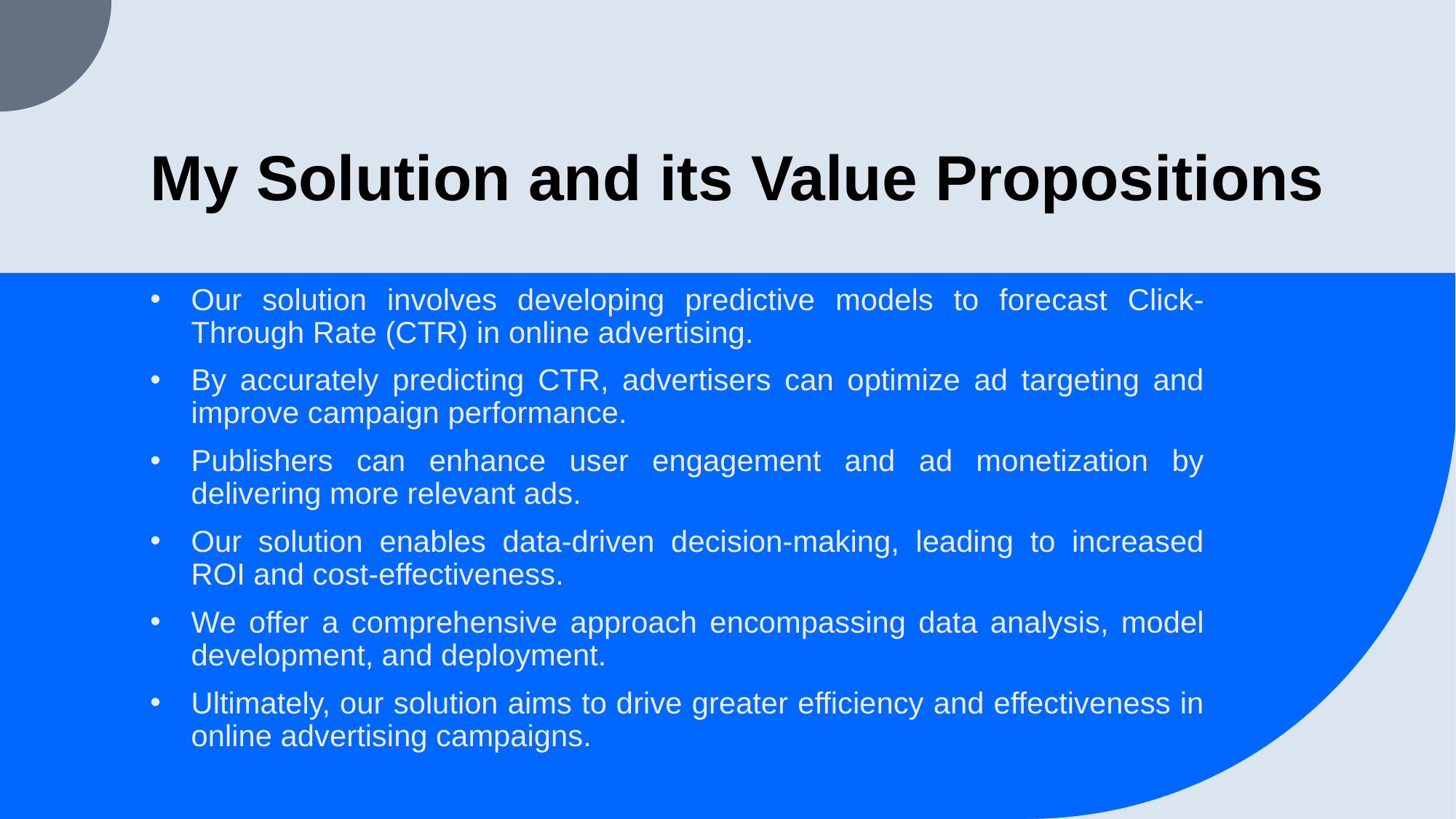

# My Solution and its Value Propositions
Our solution involves developing predictive models to forecast Click-Through Rate (CTR) in online advertising.
By accurately predicting CTR, advertisers can optimize ad targeting and improve campaign performance.
Publishers can enhance user engagement and ad monetization by delivering more relevant ads.
Our solution enables data-driven decision-making, leading to increased ROI and cost-effectiveness.
We offer a comprehensive approach encompassing data analysis, model development, and deployment.
Ultimately, our solution aims to drive greater efficiency and effectiveness in online advertising campaigns.